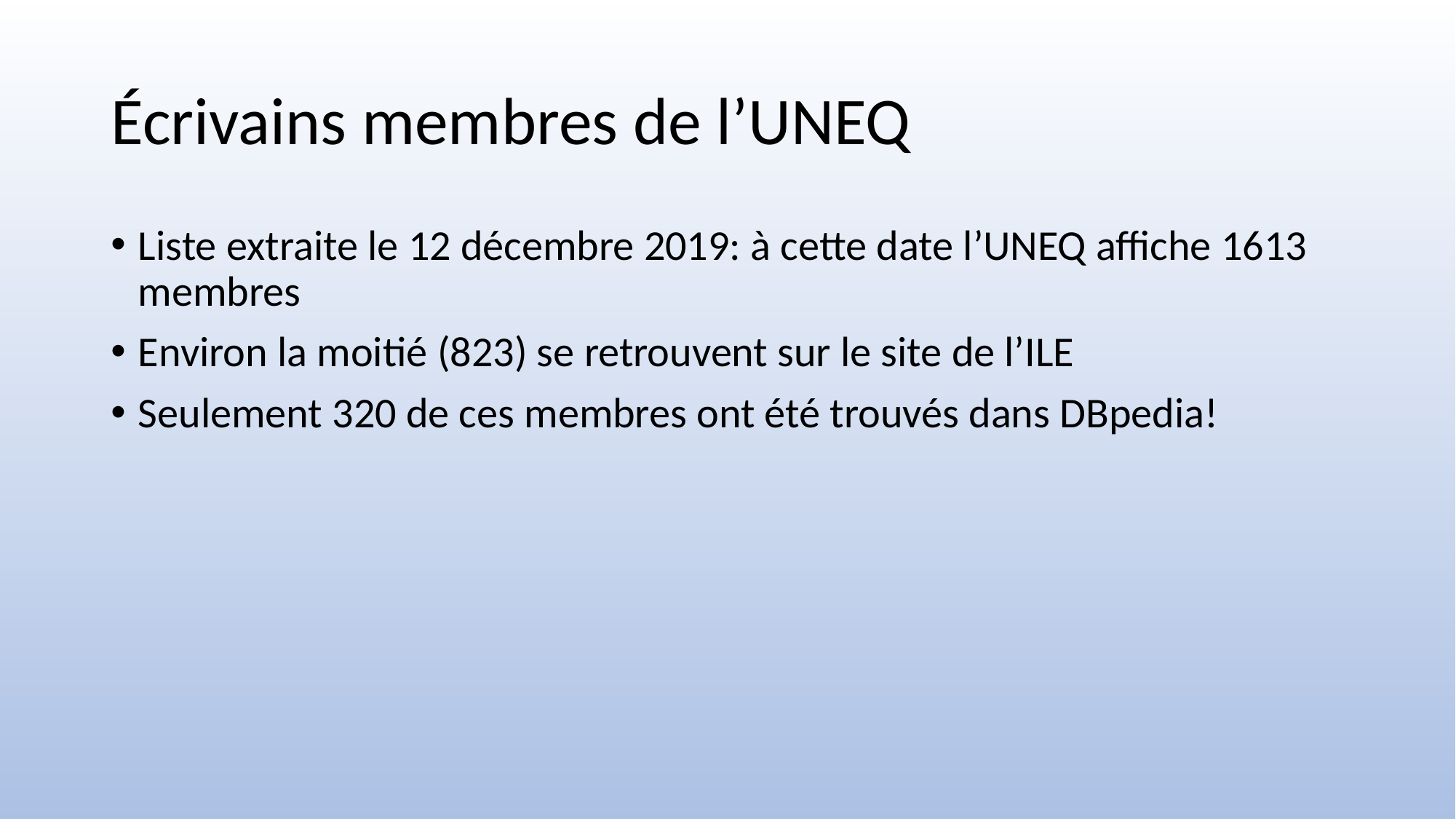

# Écrivains membres de l’UNEQ
Liste extraite le 12 décembre 2019: à cette date l’UNEQ affiche 1613 membres
Environ la moitié (823) se retrouvent sur le site de l’ILE
Seulement 320 de ces membres ont été trouvés dans DBpedia!